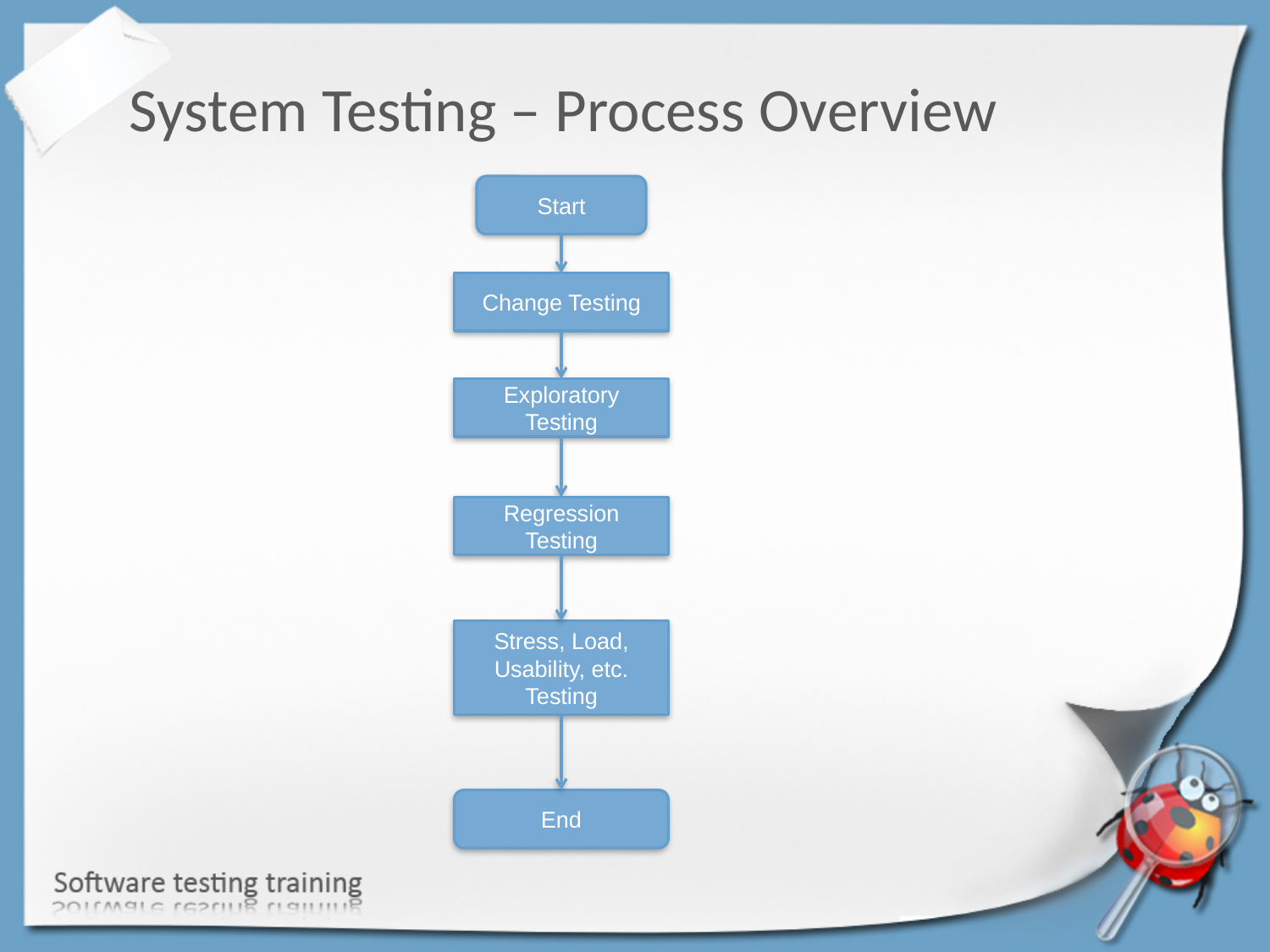

System Testing – Process Overview
Start
Change Testing
Exploratory Testing
Regression Testing
Stress, Load, Usability, etc. Testing
End